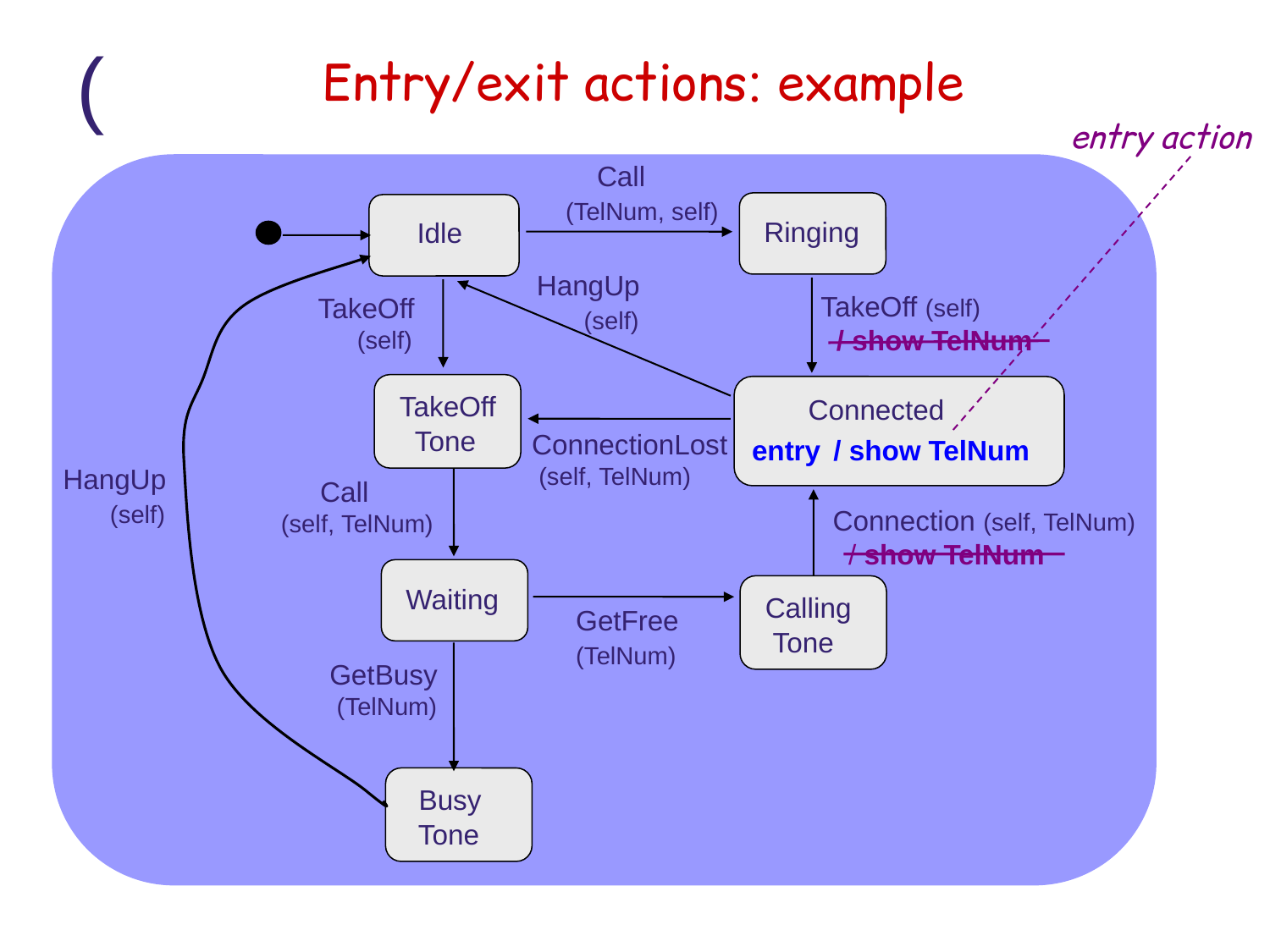

(
# Entry/exit actions: example
entry action
       Call
   (TelNum, self)

 Ringing
    Idle

HangUp
      (self)

TakeOff (self)
  / show TelNum
TakeOff
     (self)

 TakeOff
   Tone
       Connected
entry  / show TelNum

ConnectionLost
 (self, TelNum)
HangUp
      (self)
     Call
(self, TelNum)

Connection (self, TelNum)
  / show TelNum

 Waiting
 Calling
  Tone
     GetFree
     (TelNum)

GetBusy
 (TelNum)
  Busy
  Tone